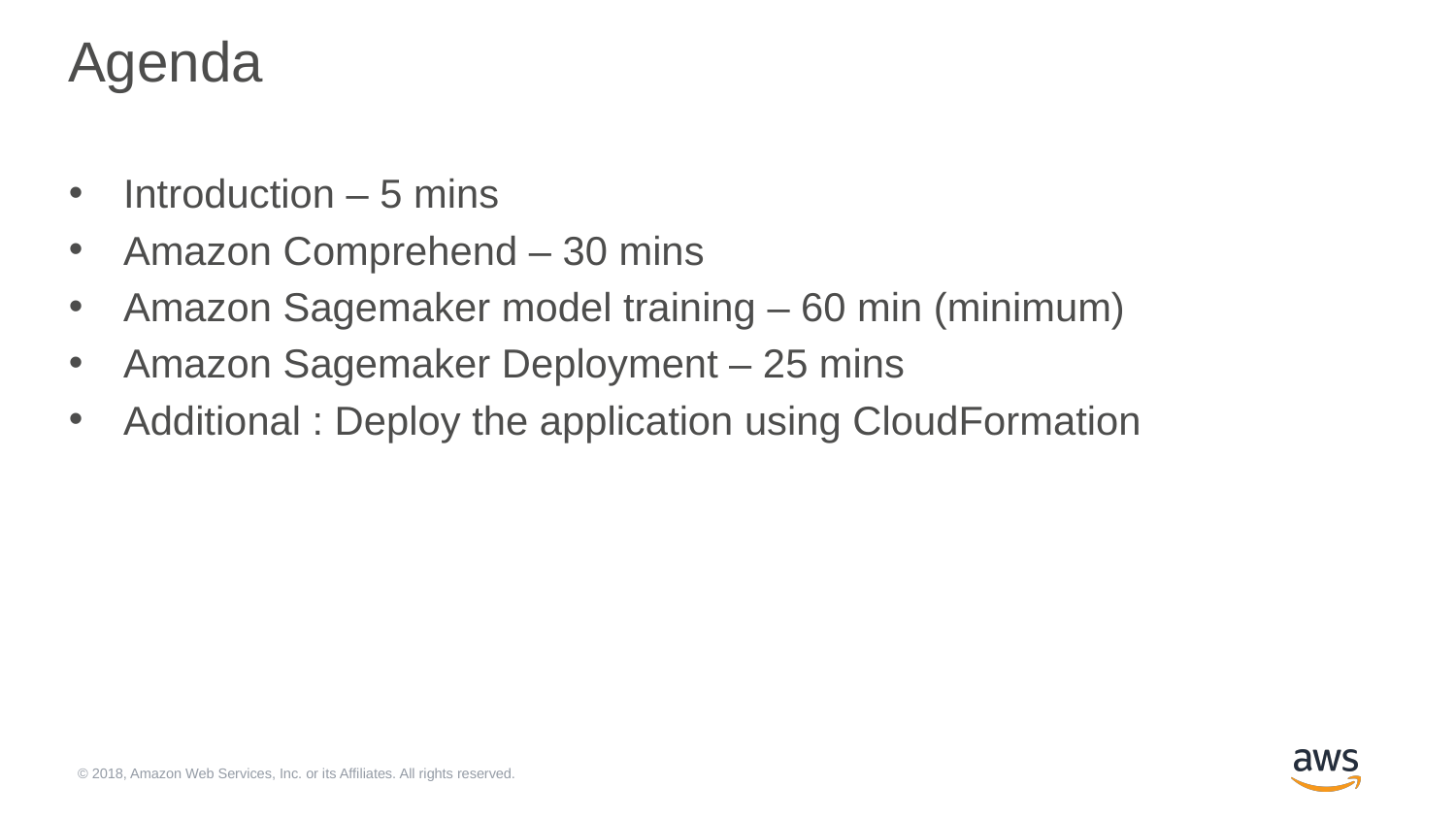

# Agenda
Introduction – 5 mins
Amazon Comprehend – 30 mins
Amazon Sagemaker model training – 60 min (minimum)
Amazon Sagemaker Deployment – 25 mins
Additional : Deploy the application using CloudFormation